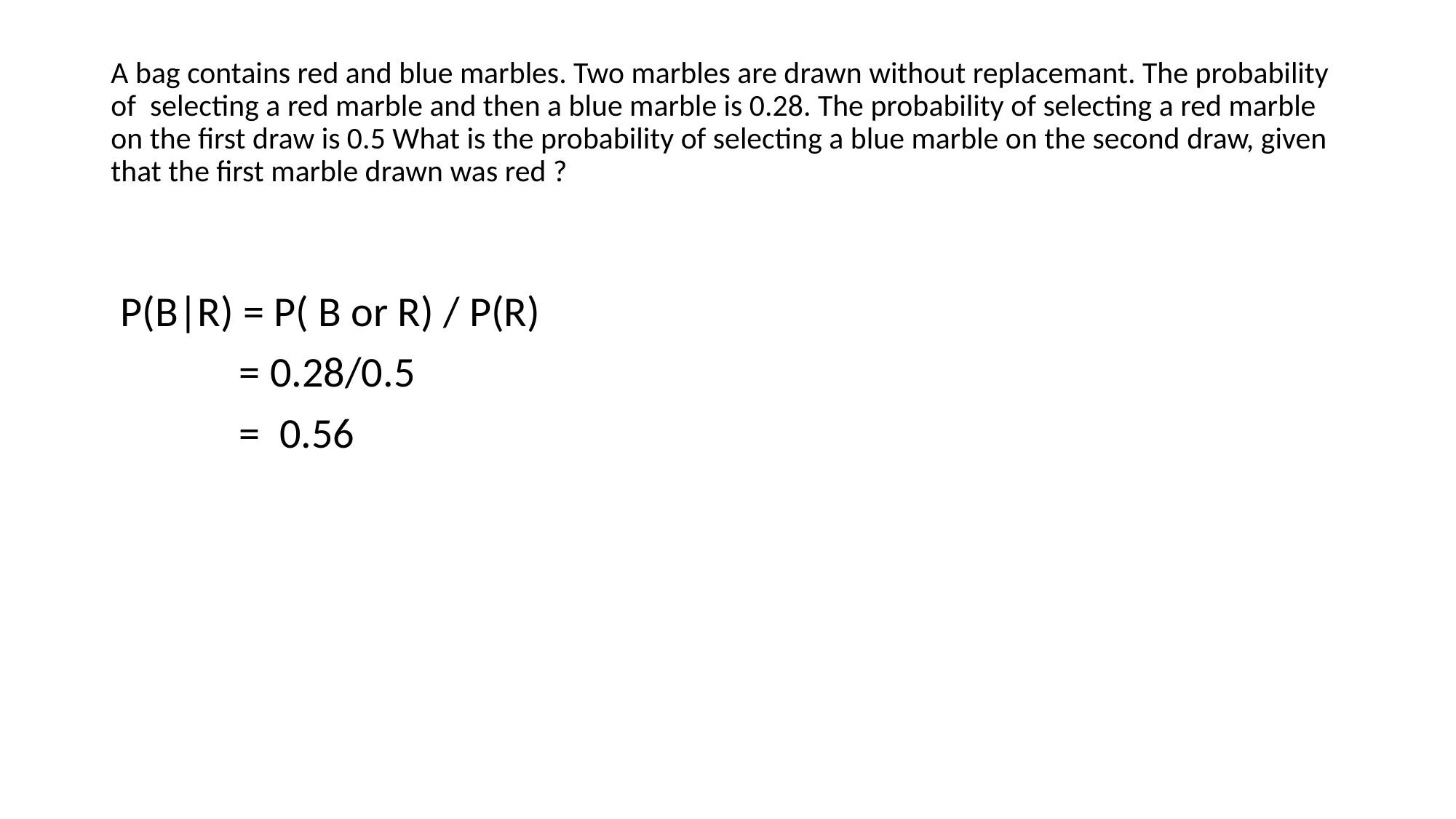

# A bag contains red and blue marbles. Two marbles are drawn without replacemant. The probability of  selecting a red marble and then a blue marble is 0.28. The probability of selecting a red marble on the first draw is 0.5 What is the probability of selecting a blue marble on the second draw, given that the first marble drawn was red ?

 P(B|R) = P( B or R) / P(R)
	  = 0.28/0.5
	  =  0.56